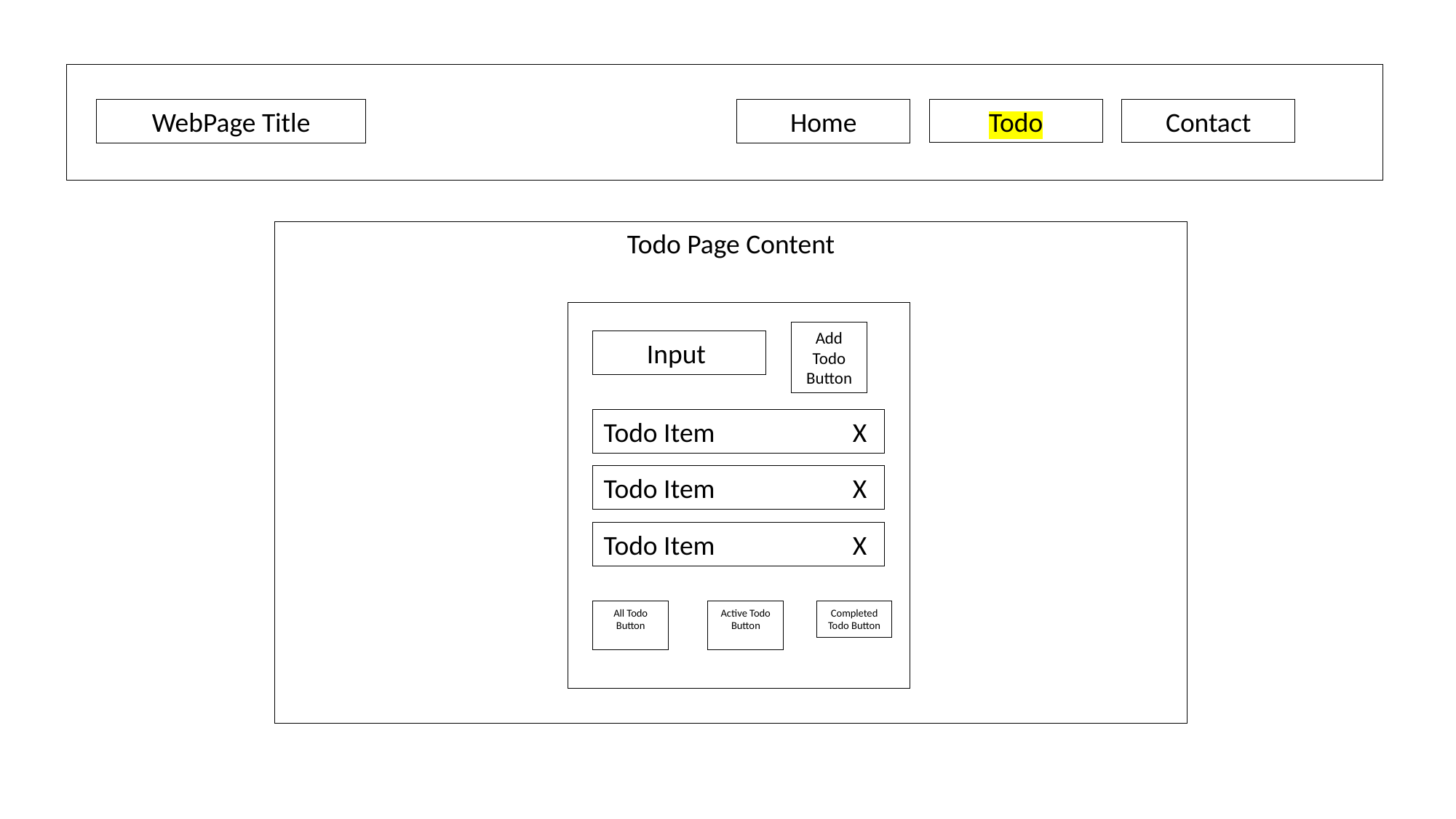

Todo
Contact
WebPage Title
Home
Todo Page Content

Add Todo Button
Input
Todo Item	     X
Todo Item	     X
Todo Item	     X
All Todo Button

Active Todo Button

Completed Todo Button